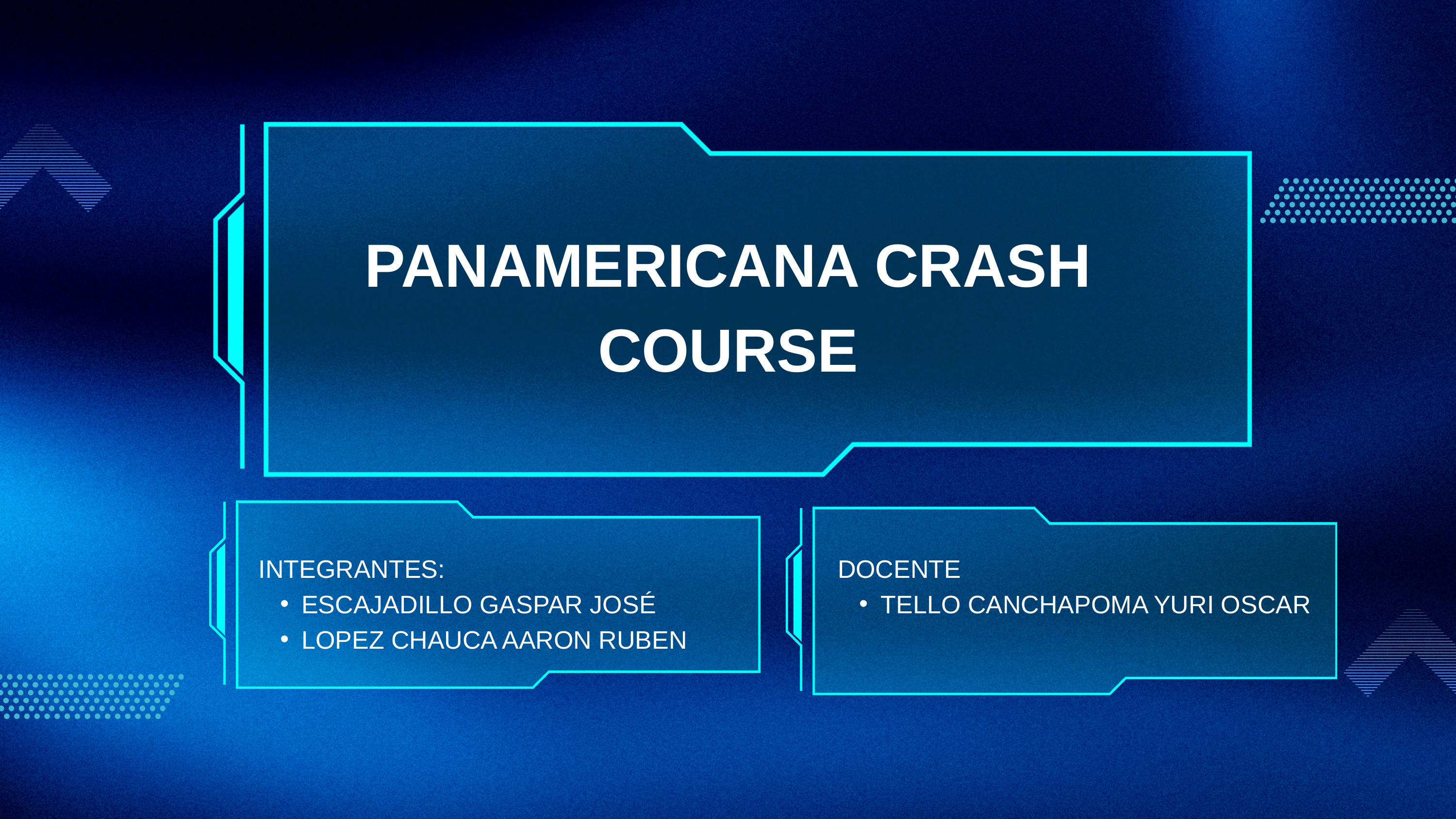

PANAMERICANA CRASH COURSE

INTEGRANTES:
ESCAJADILLO GASPAR JOSÉ
LOPEZ CHAUCA AARON RUBEN
DOCENTE
TELLO CANCHAPOMA YURI OSCAR